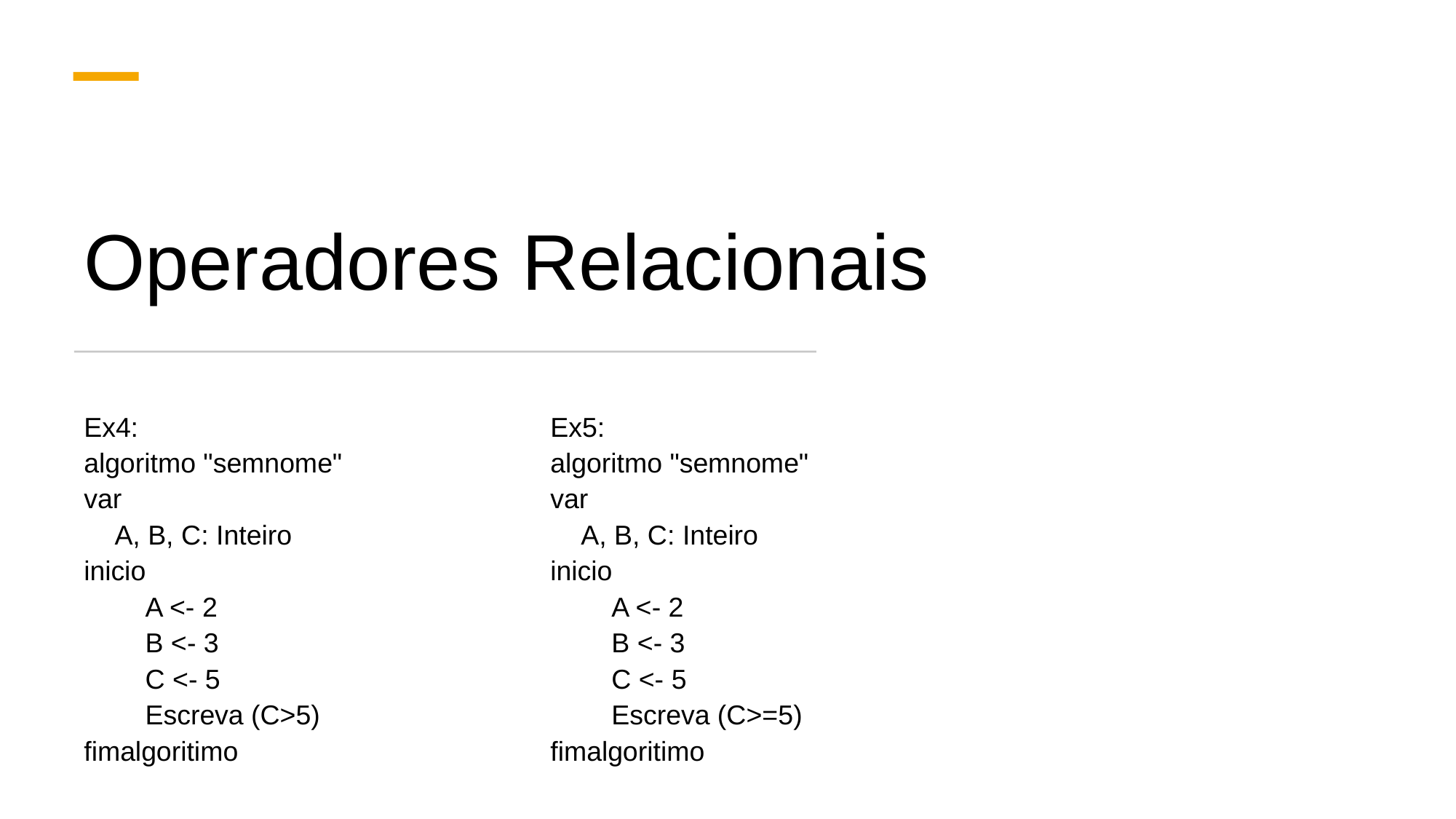

# Operadores Relacionais
Ex4:
algoritmo "semnome"
var
    A, B, C: Inteiro
inicio
        A <- 2
        B <- 3
        C <- 5
        Escreva (C>5)
fimalgoritimo
Ex5:
algoritmo "semnome"
var
    A, B, C: Inteiro
inicio
        A <- 2
        B <- 3
        C <- 5
        Escreva (C>=5)
fimalgoritimo